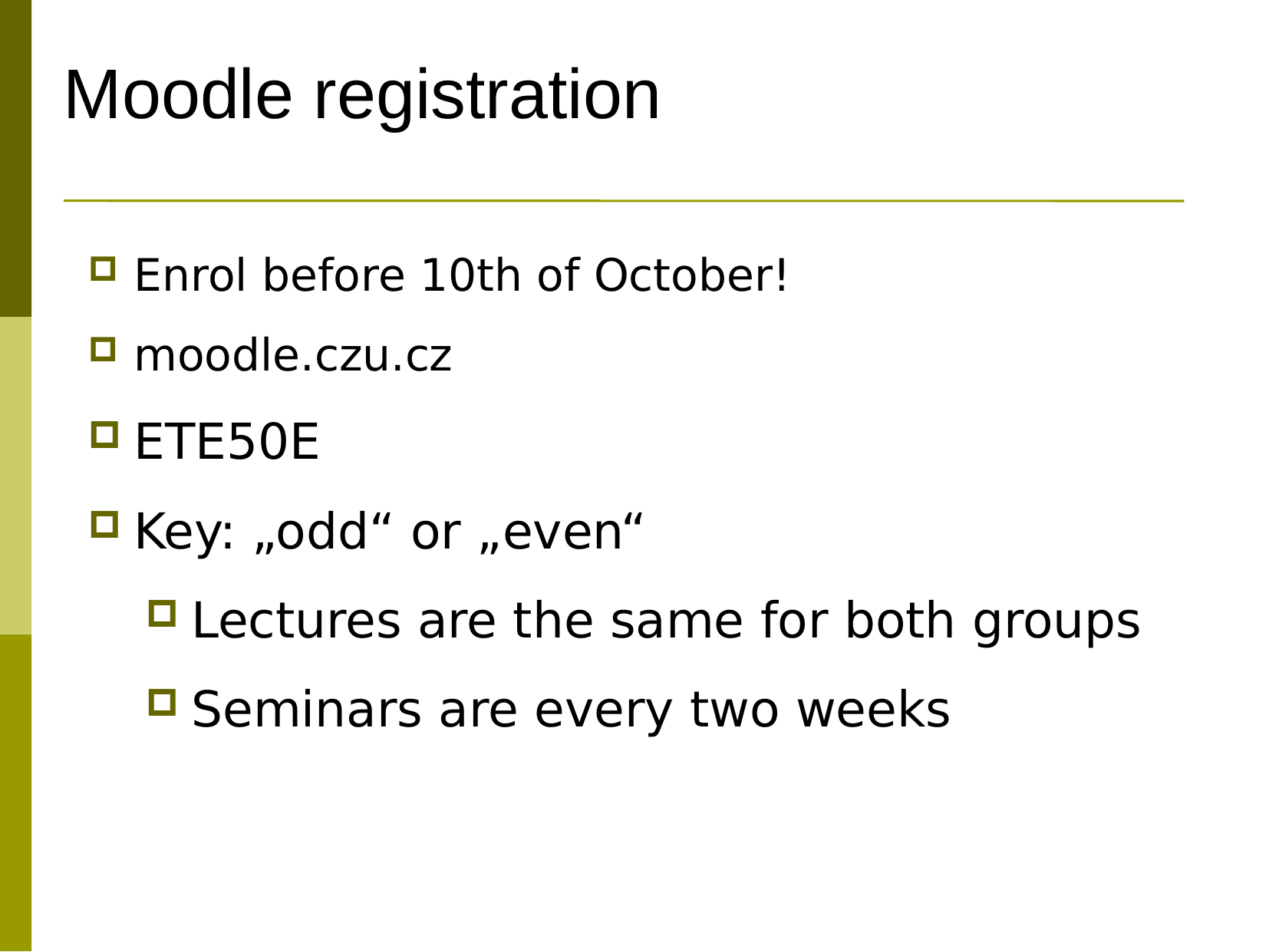

# Moodle registration
Enrol before 10th of October!
moodle.czu.cz
ETE50E
Key: „odd“ or „even“
Lectures are the same for both groups
Seminars are every two weeks